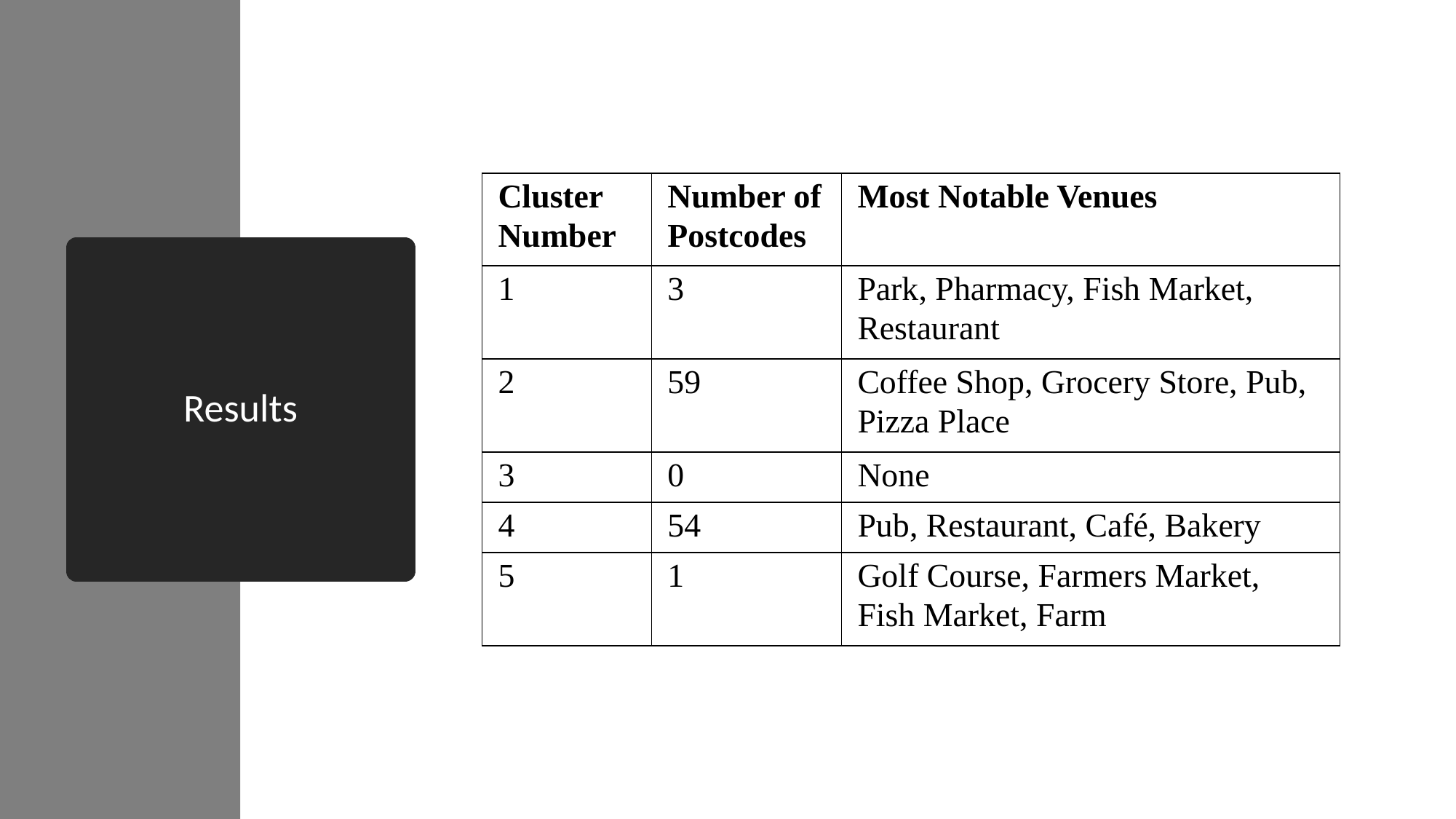

| Cluster Number | Number of Postcodes | Most Notable Venues |
| --- | --- | --- |
| 1 | 3 | Park, Pharmacy, Fish Market, Restaurant |
| 2 | 59 | Coffee Shop, Grocery Store, Pub, Pizza Place |
| 3 | 0 | None |
| 4 | 54 | Pub, Restaurant, Café, Bakery |
| 5 | 1 | Golf Course, Farmers Market, Fish Market, Farm |
# Results